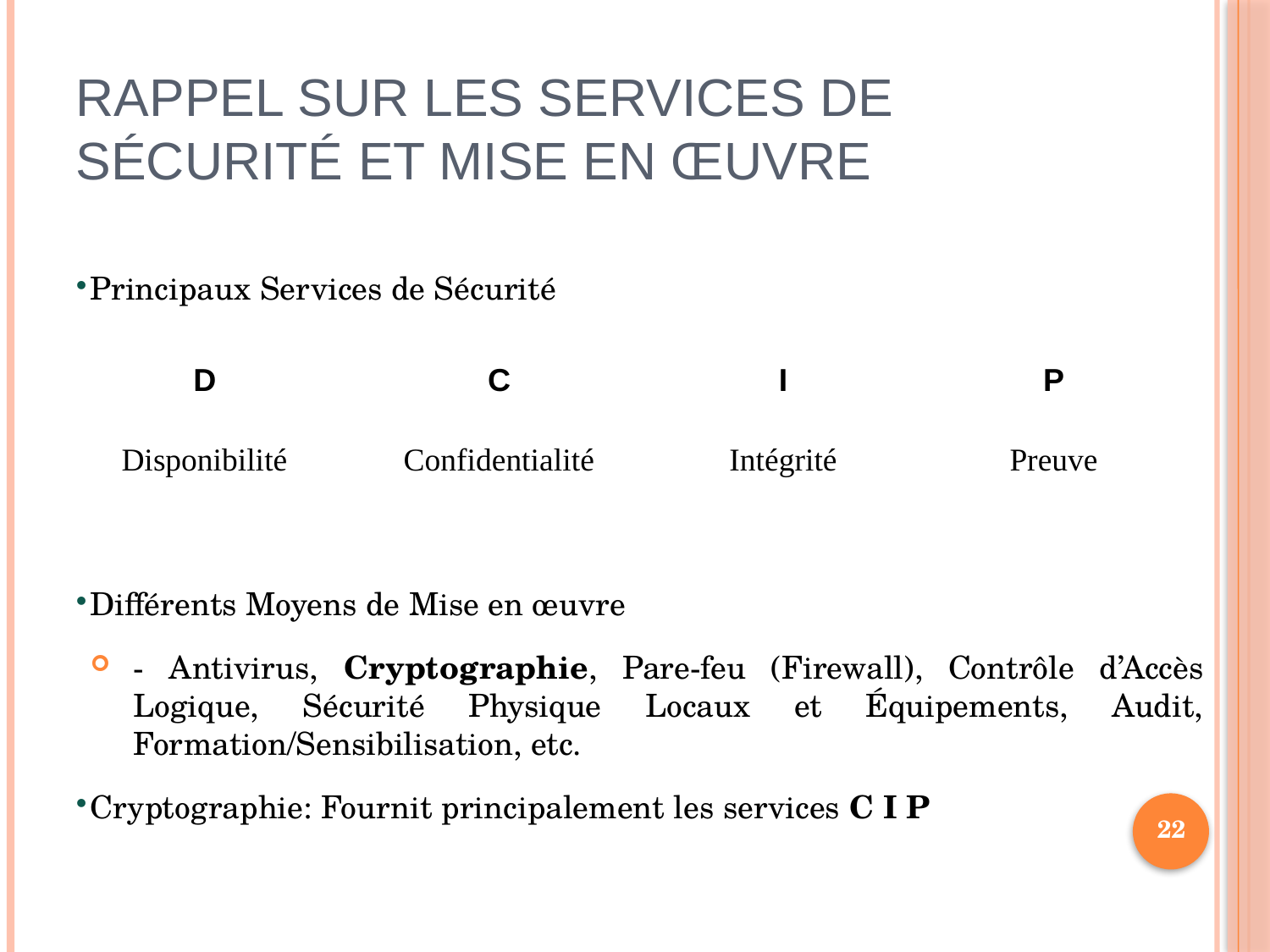

# Rappel Sur les Services de Sécurité et Mise en Œuvre
Principaux Services de Sécurité

Différents Moyens de Mise en œuvre
- Antivirus, Cryptographie, Pare-feu (Firewall), Contrôle d’Accès Logique, Sécurité Physique Locaux et Équipements, Audit, Formation/Sensibilisation, etc.
Cryptographie: Fournit principalement les services C I P

| D | C | I | P |
| --- | --- | --- | --- |
| Disponibilité | Confidentialité | Intégrité | Preuve |
22